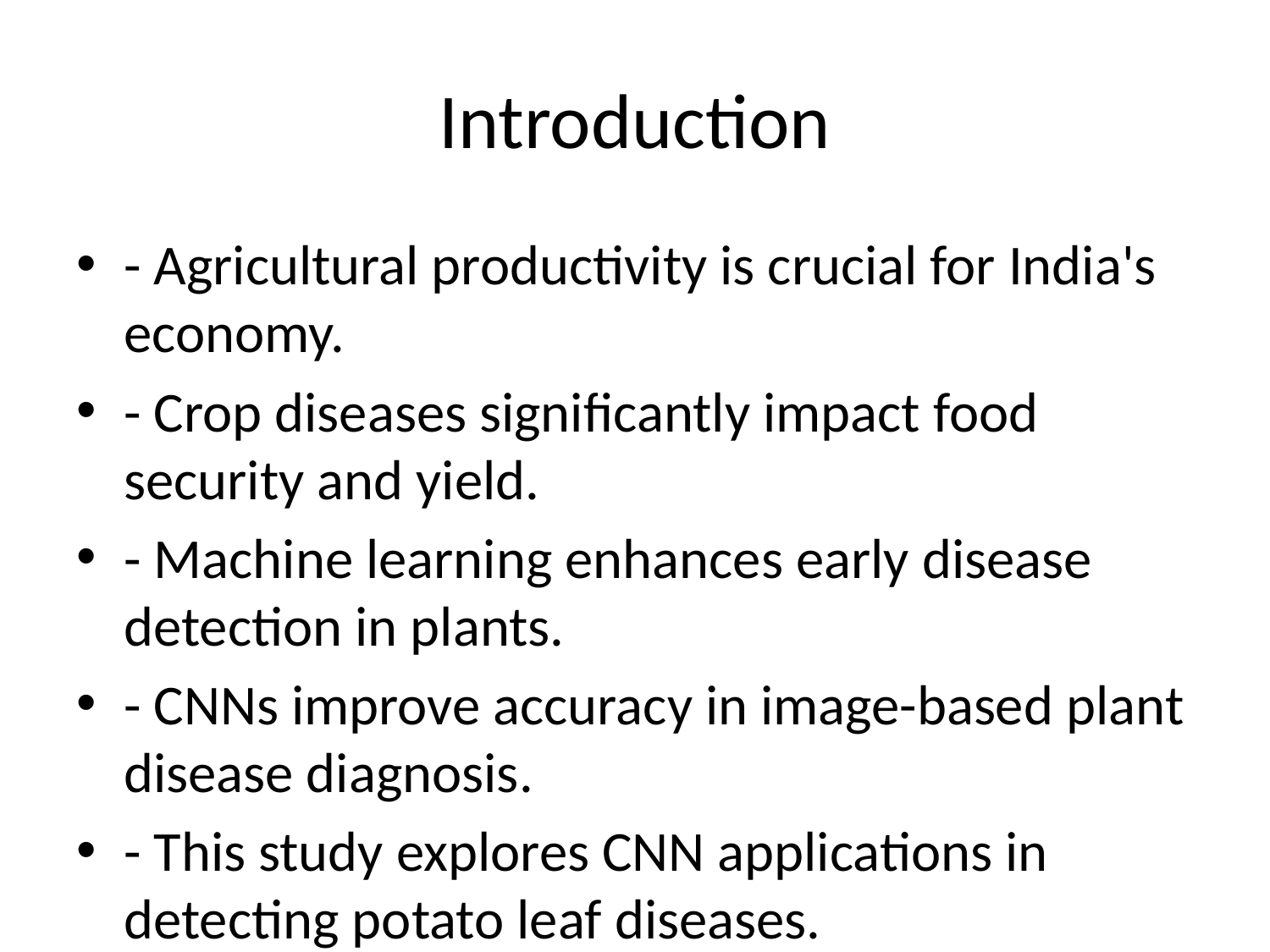

# Introduction
- Agricultural productivity is crucial for India's economy.
- Crop diseases significantly impact food security and yield.
- Machine learning enhances early disease detection in plants.
- CNNs improve accuracy in image-based plant disease diagnosis.
- This study explores CNN applications in detecting potato leaf diseases.